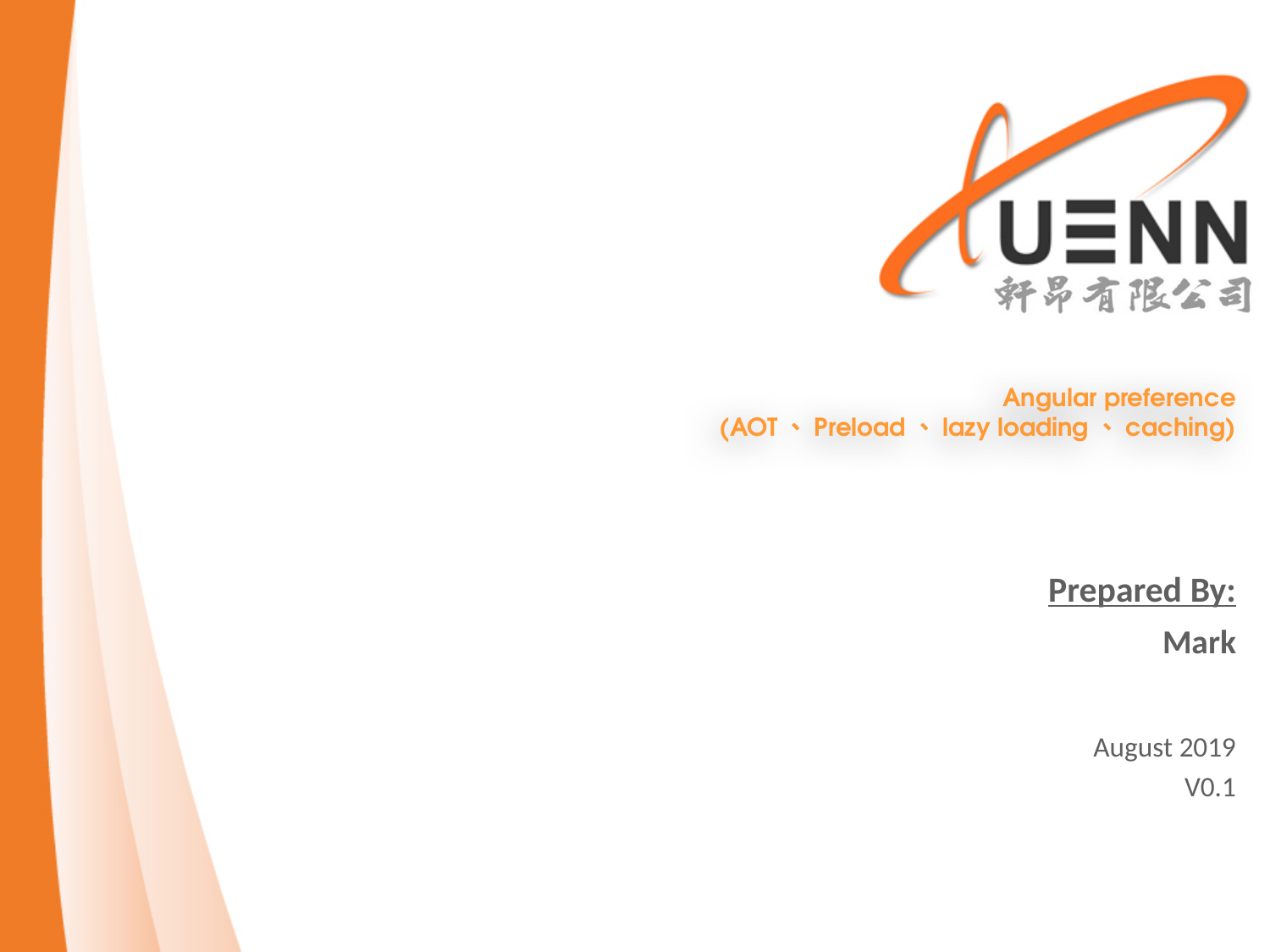

# Angular preference (AOT、Preload、lazy loading、caching)
Prepared By:
Mark
August 2019
V0.1